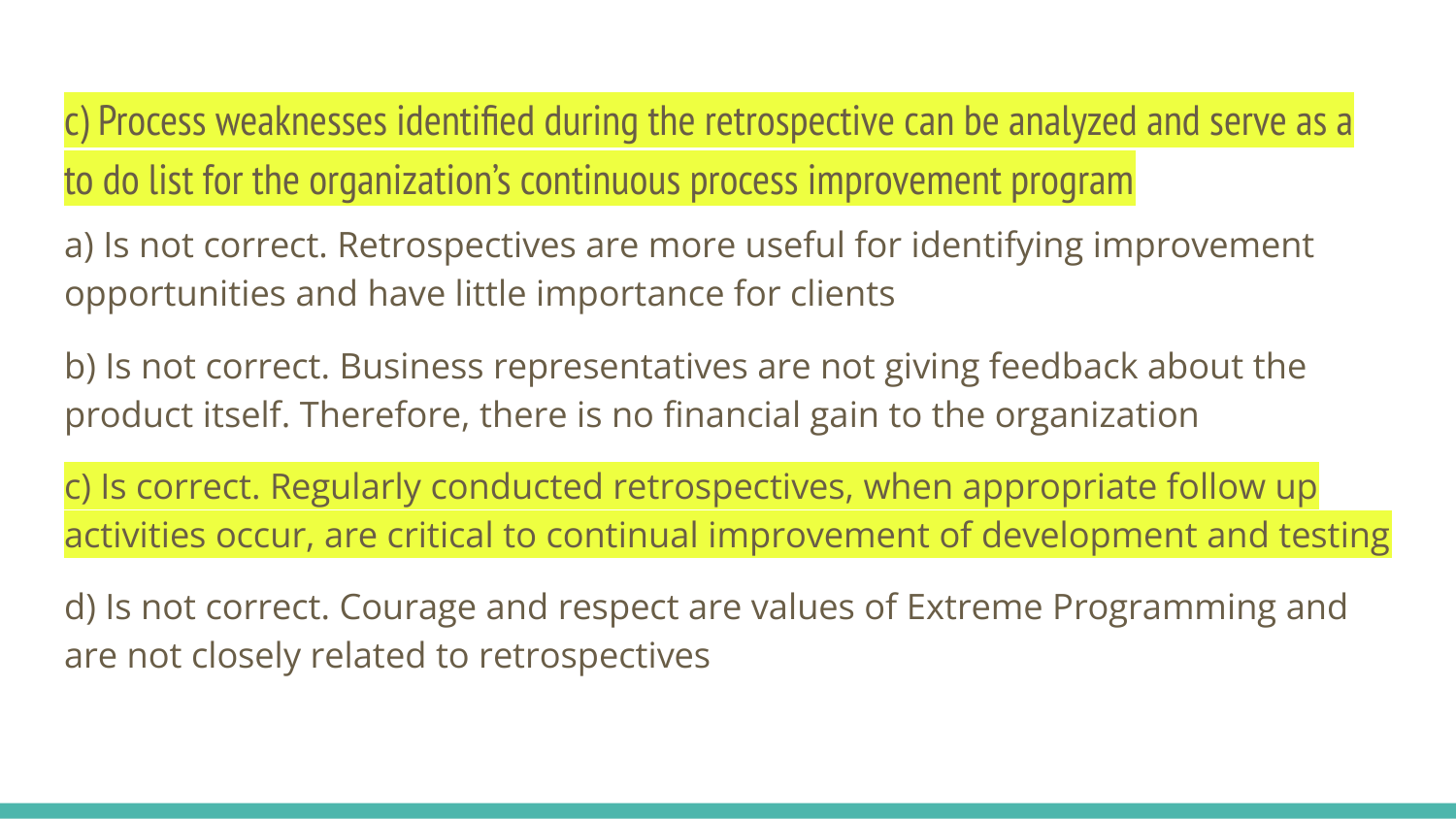

# c) Process weaknesses identified during the retrospective can be analyzed and serve as a to do list for the organization’s continuous process improvement program
a) Is not correct. Retrospectives are more useful for identifying improvement opportunities and have little importance for clients
b) Is not correct. Business representatives are not giving feedback about the product itself. Therefore, there is no financial gain to the organization
c) Is correct. Regularly conducted retrospectives, when appropriate follow up activities occur, are critical to continual improvement of development and testing
d) Is not correct. Courage and respect are values of Extreme Programming and are not closely related to retrospectives